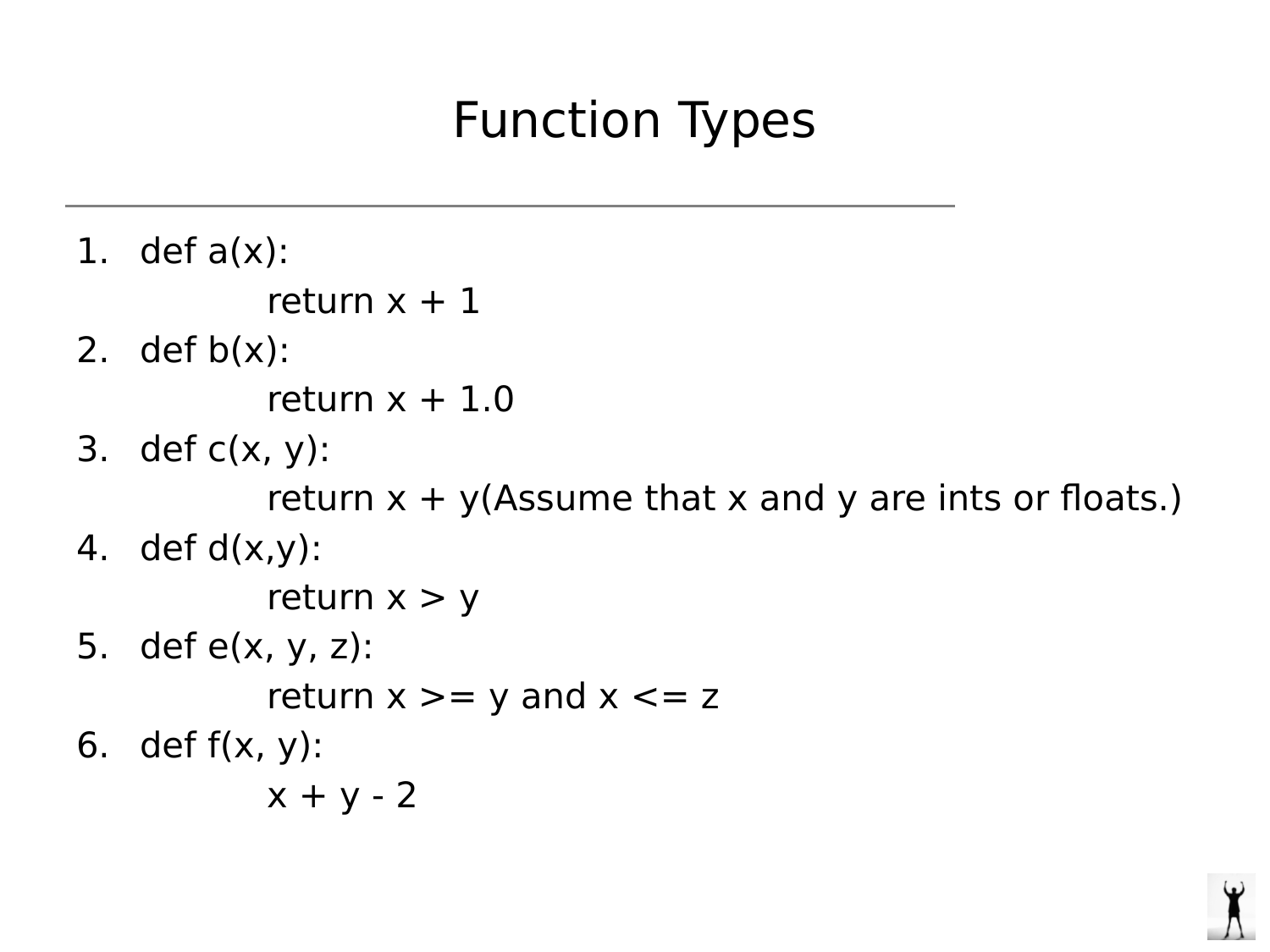

# Function Types
def a(x):
		return x + 1
def b(x):
		return x + 1.0
def c(x, y):
		return x + y(Assume that x and y are ints or floats.)
def d(x,y):
		return x > y
def e(x, y, z):
		return x >= y and x <= z
def f(x, y):
		x + y - 2